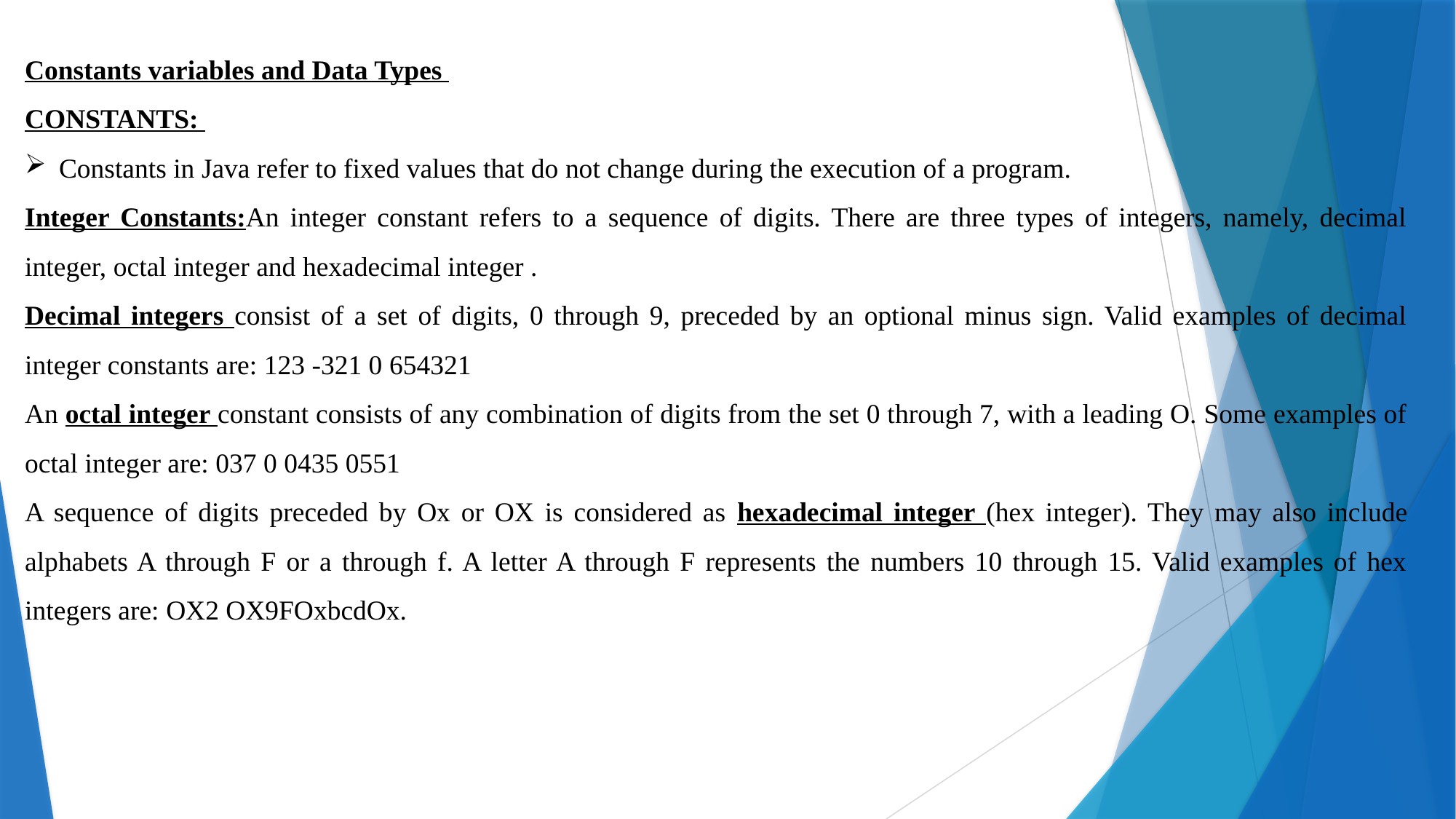

Constants variables and Data Types
CONSTANTS:
Constants in Java refer to fixed values that do not change during the execution of a program.
Integer Constants:An integer constant refers to a sequence of digits. There are three types of integers, namely, decimal integer, octal integer and hexadecimal integer .
Decimal integers consist of a set of digits, 0 through 9, preceded by an optional minus sign. Valid examples of decimal integer constants are: 123 -321 0 654321
An octal integer constant consists of any combination of digits from the set 0 through 7, with a leading O. Some examples of octal integer are: 037 0 0435 0551
A sequence of digits preceded by Ox or OX is considered as hexadecimal integer (hex integer). They may also include alphabets A through F or a through f. A letter A through F represents the numbers 10 through 15. Valid examples of hex integers are: OX2 OX9FOxbcdOx.